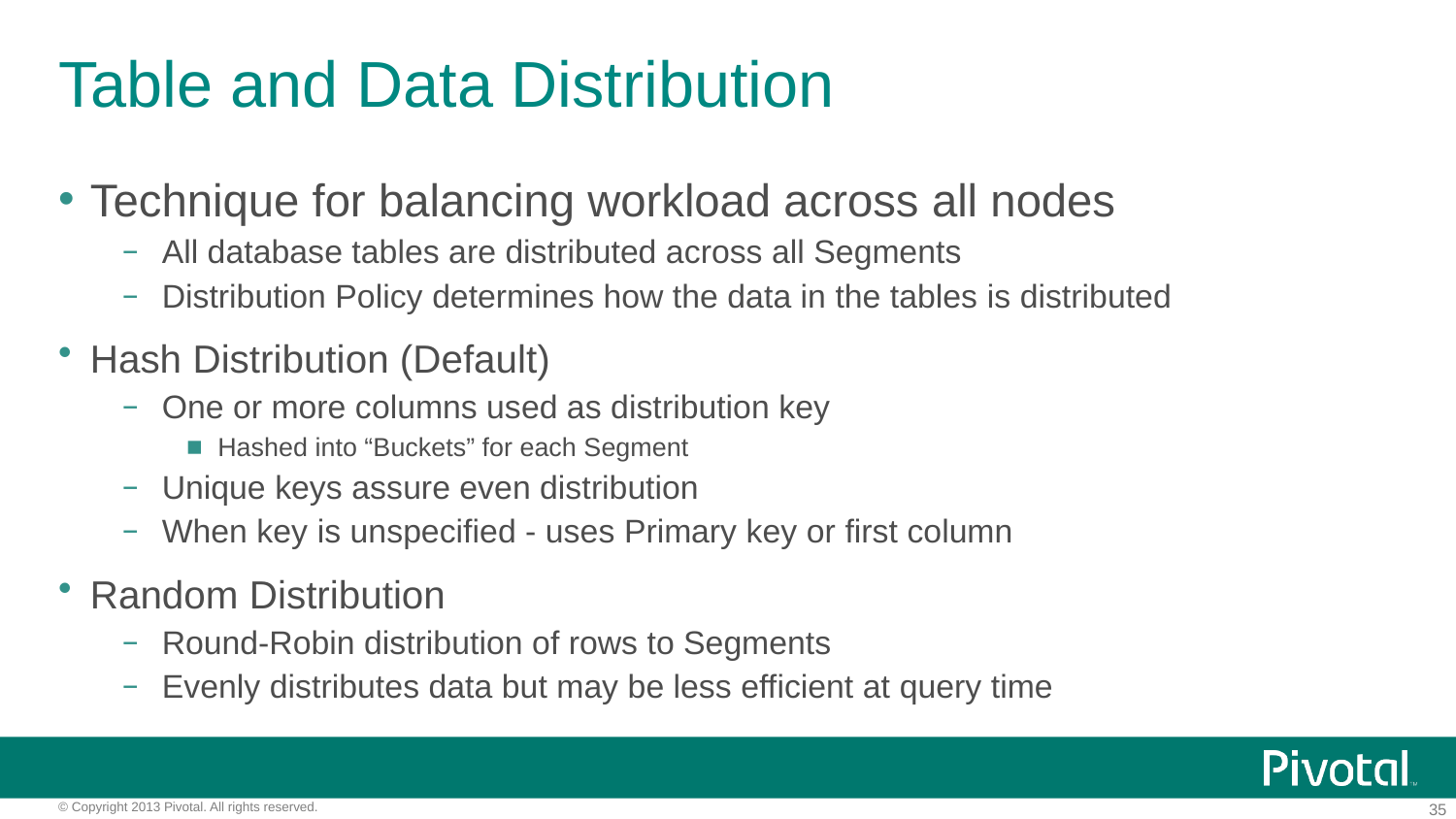

# Table and Data Distribution
Technique for balancing workload across all nodes
All database tables are distributed across all Segments
Distribution Policy determines how the data in the tables is distributed
Hash Distribution (Default)
One or more columns used as distribution key
Hashed into “Buckets” for each Segment
Unique keys assure even distribution
When key is unspecified - uses Primary key or first column
Random Distribution
Round-Robin distribution of rows to Segments
Evenly distributes data but may be less efficient at query time